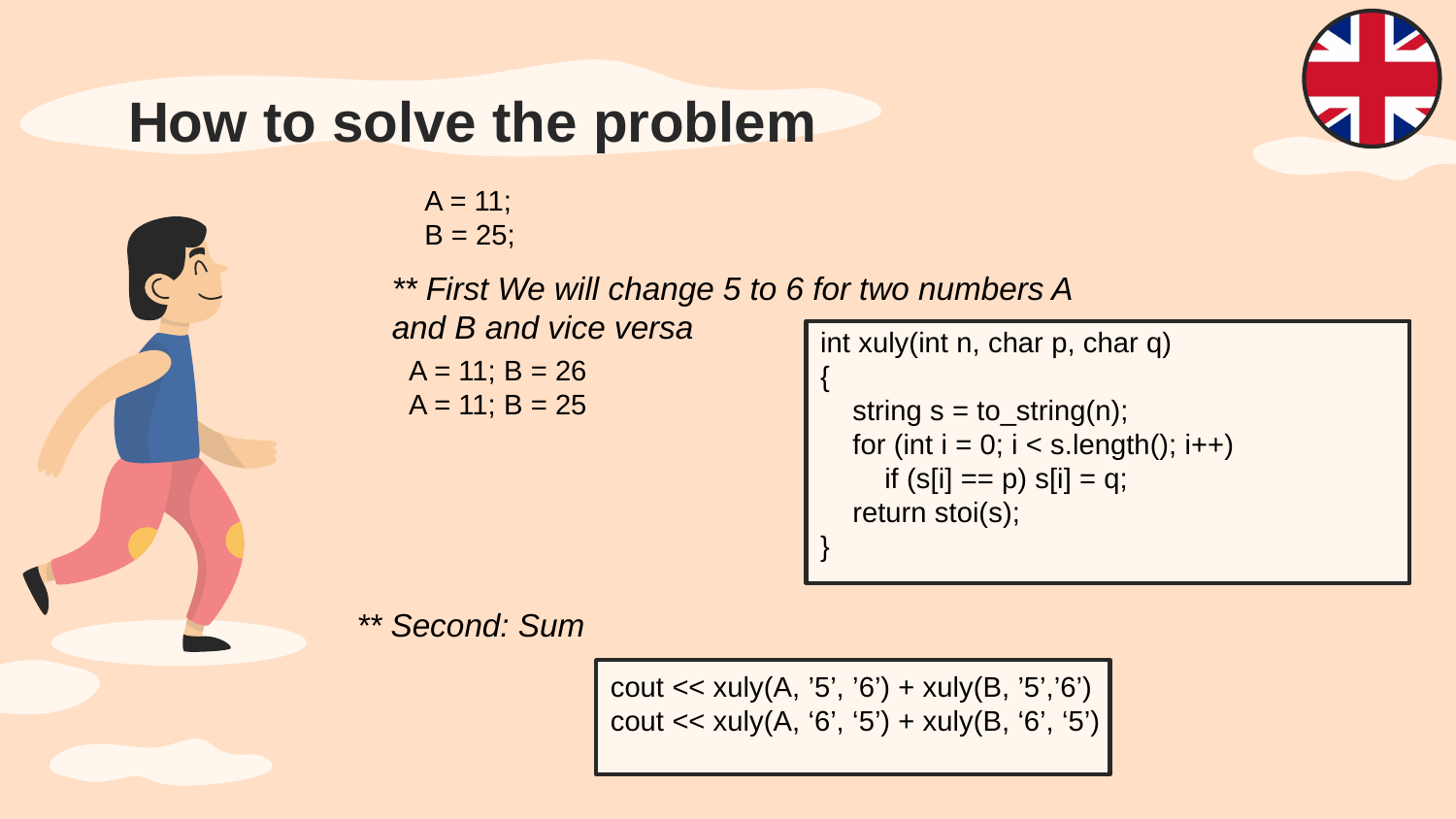

# How to solve the problem

A = 11;
B = 25;

** First We will change 5 to 6 for two numbers A and B and vice versa
int xuly(int n, char p, char q)
{
    string s = to_string(n);
    for (int i = 0; i < s.length(); i++)
        if (s[i] == p) s[i] = q;
    return stoi(s);
}

A = 11; B = 26
A = 11; B = 25
** Second: Sum

cout << xuly(A, ’5’, ’6’) + xuly(B, ’5’,’6’)
cout << xuly(A, ‘6’, ‘5’) + xuly(B, ‘6’, ‘5’)